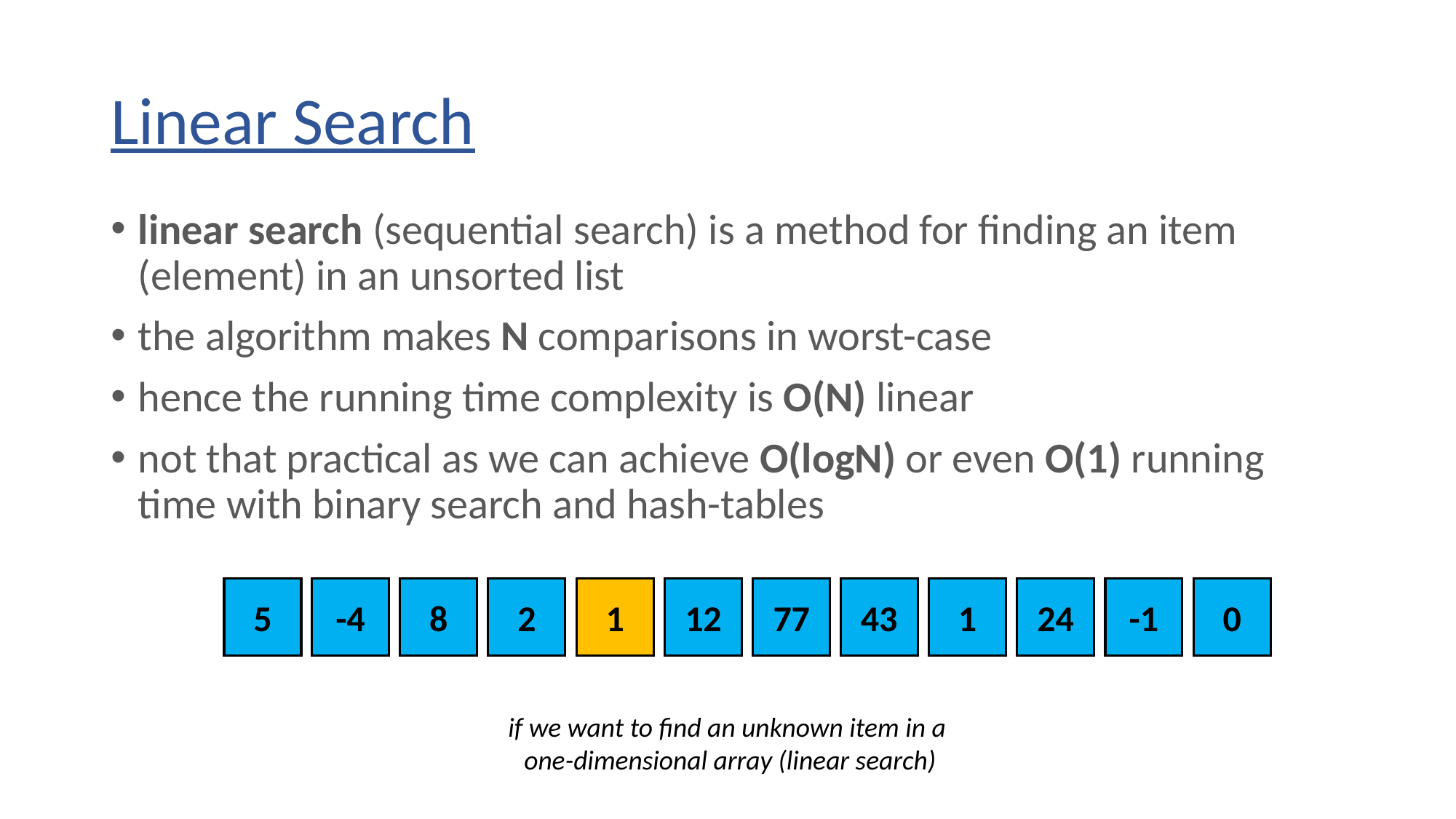

# Linear Search
linear search (sequential search) is a method for finding an item (element) in an unsorted list
the algorithm makes N comparisons in worst-case
hence the running time complexity is O(N) linear
not that practical as we can achieve O(logN) or even O(1) running time with binary search and hash-tables

-4
8
2
1
12
43
1
24
-1
0
5
77
if we want to find an unknown item in a
one-dimensional array (linear search)